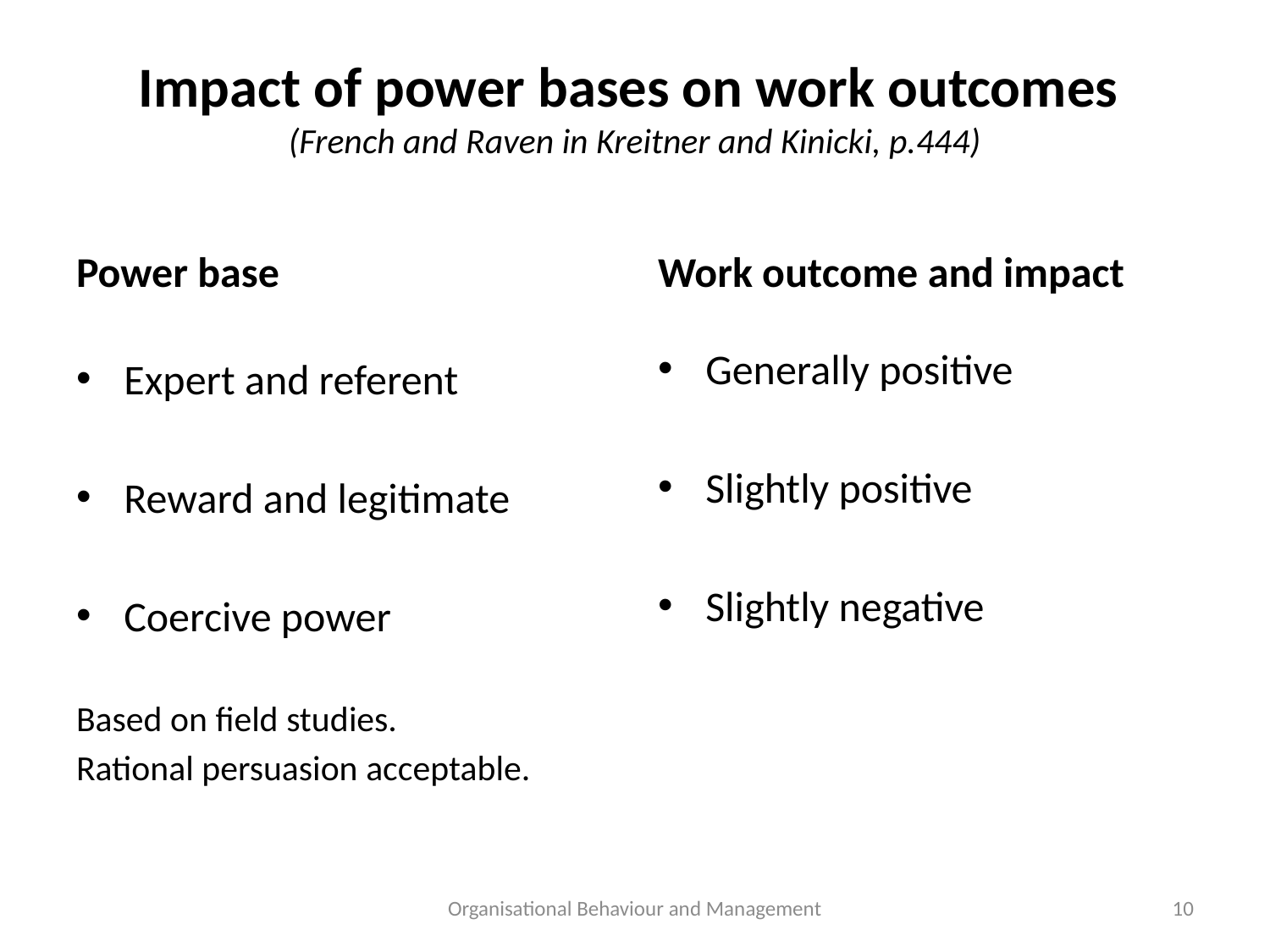

# Impact of power bases on work outcomes (French and Raven in Kreitner and Kinicki, p.444)
Work outcome and impact
Power base
Generally positive

Slightly positive

Slightly negative
Expert and referent

Reward and legitimate

Coercive power

Based on field studies.
Rational persuasion acceptable.
Organisational Behaviour and Management
10